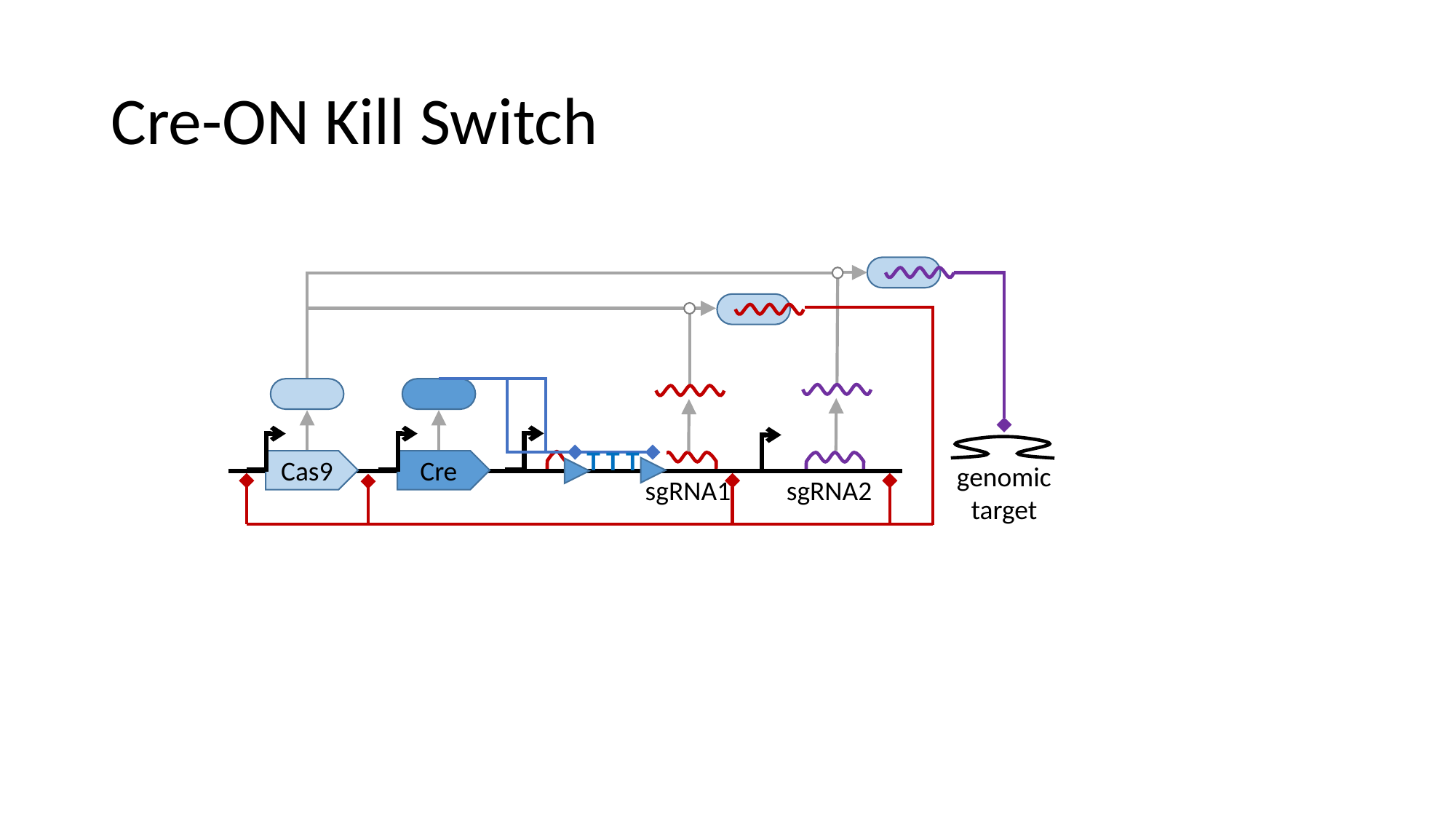

# Cre-ON Kill Switch

T T T

Cas9
Cre

genomic
target

sgRNA2
sgRNA1